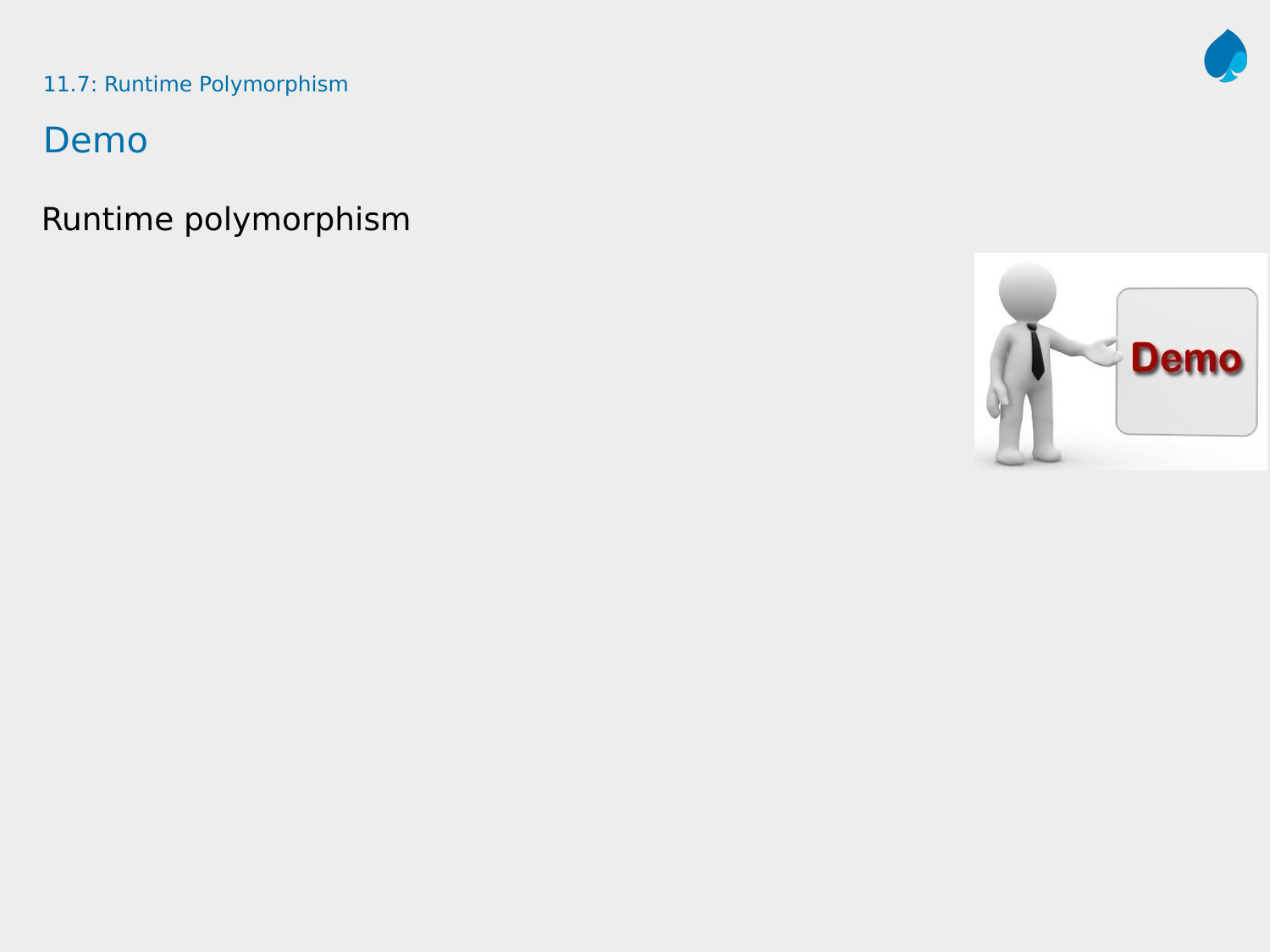

# 11.7: Runtime Polymorphism Demo
Runtime polymorphism